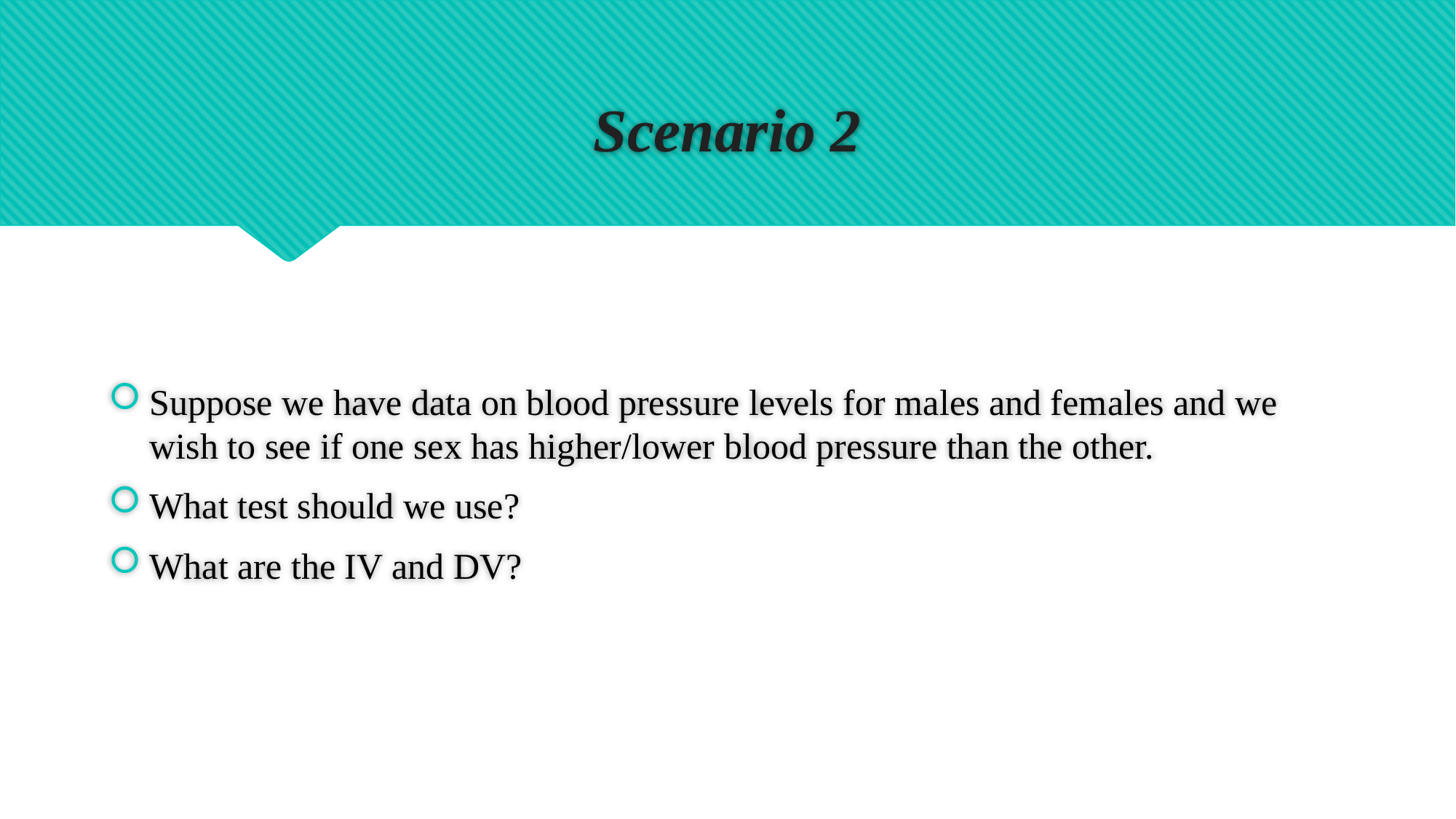

# Scenario 2
Suppose we have data on blood pressure levels for males and females and we wish to see if one sex has higher/lower blood pressure than the other.
What test should we use?
What are the IV and DV?